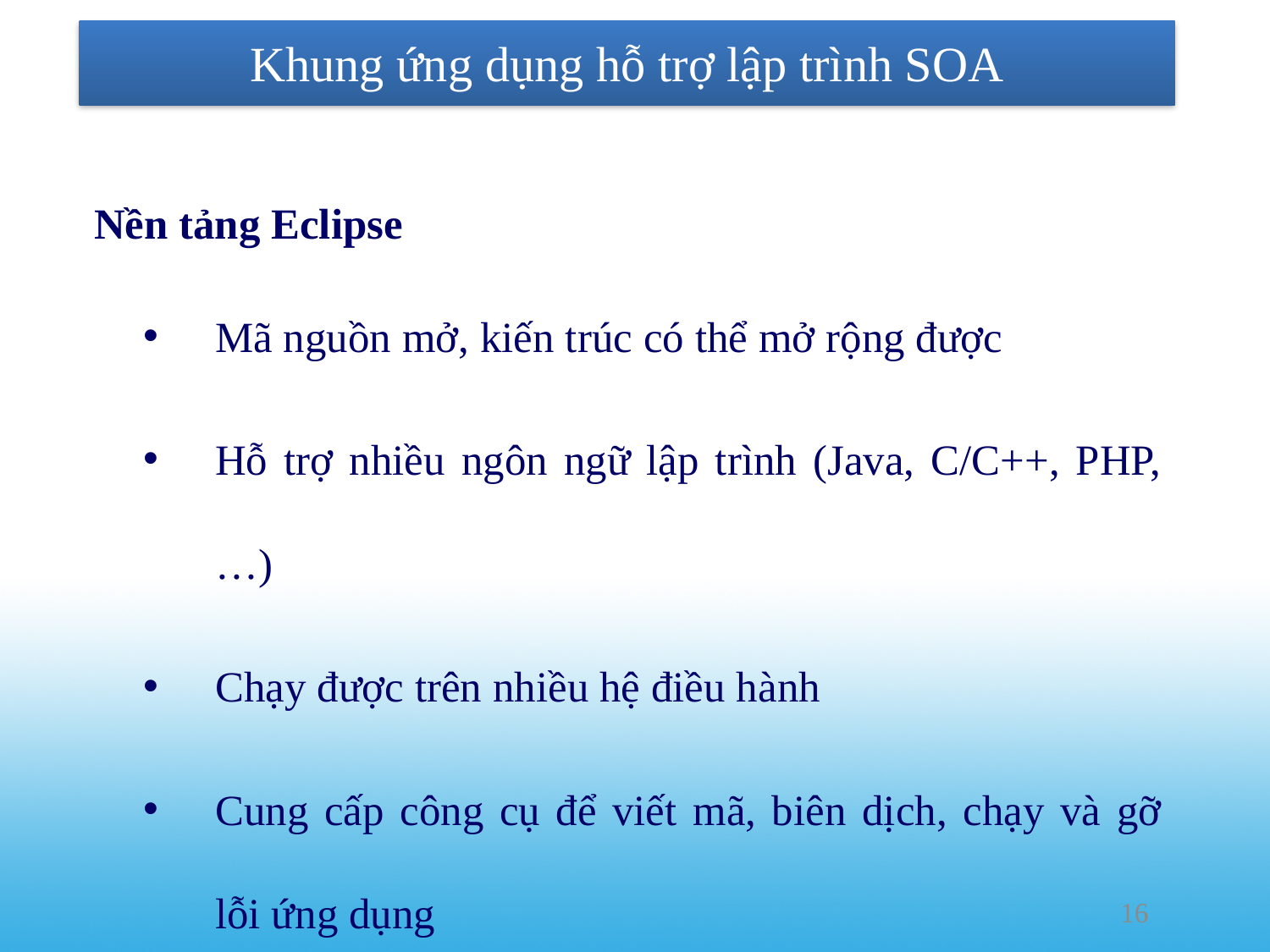

# Khung ứng dụng hỗ trợ lập trình SOA
Nền tảng Eclipse
Mã nguồn mở, kiến trúc có thể mở rộng được
Hỗ trợ nhiều ngôn ngữ lập trình (Java, C/C++, PHP,…)
Chạy được trên nhiều hệ điều hành
Cung cấp công cụ để viết mã, biên dịch, chạy và gỡ lỗi ứng dụng

16